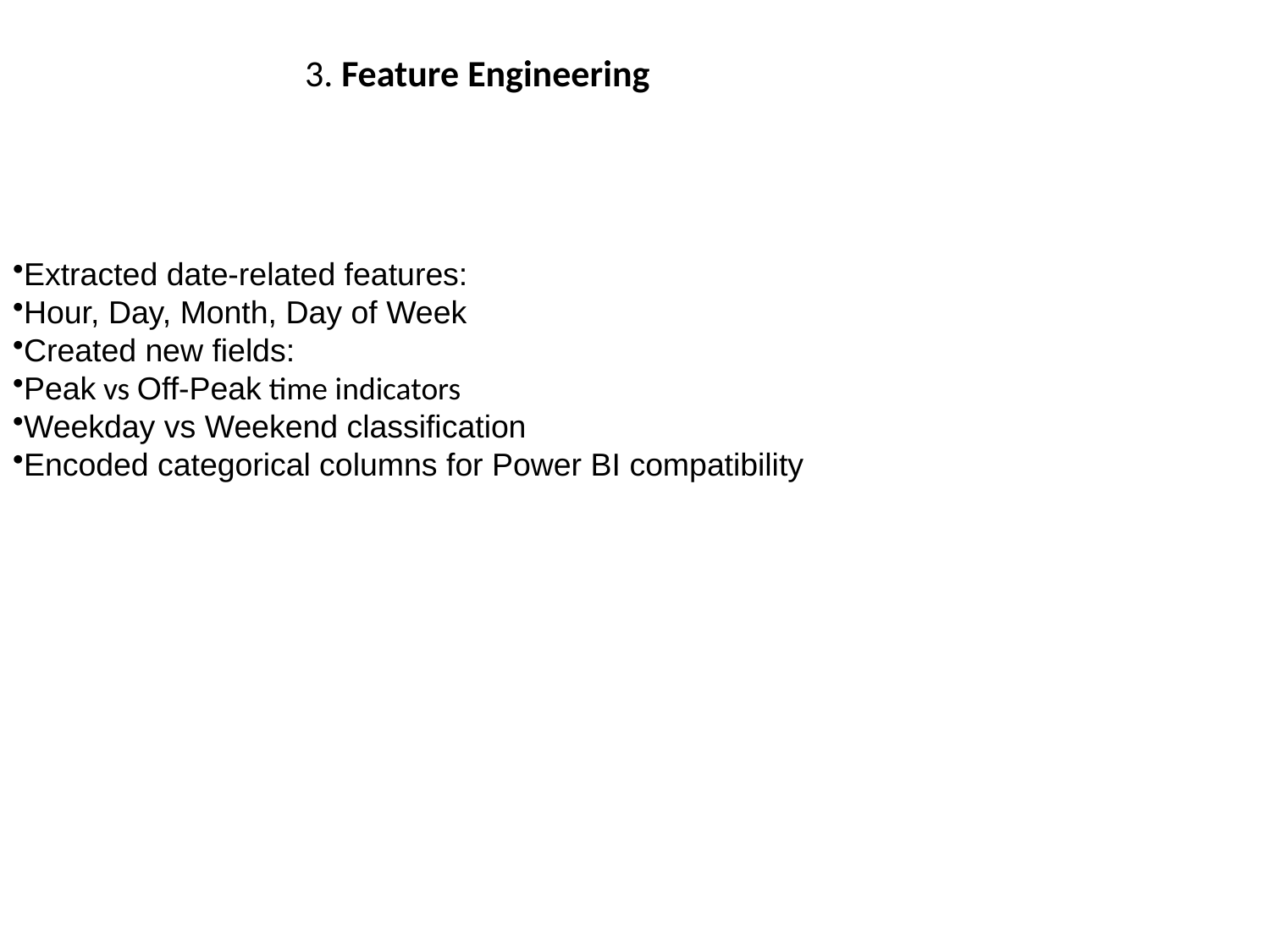

3. Feature Engineering
Extracted date-related features:
Hour, Day, Month, Day of Week
Created new fields:
Peak vs Off-Peak time indicators
Weekday vs Weekend classification
Encoded categorical columns for Power BI compatibility